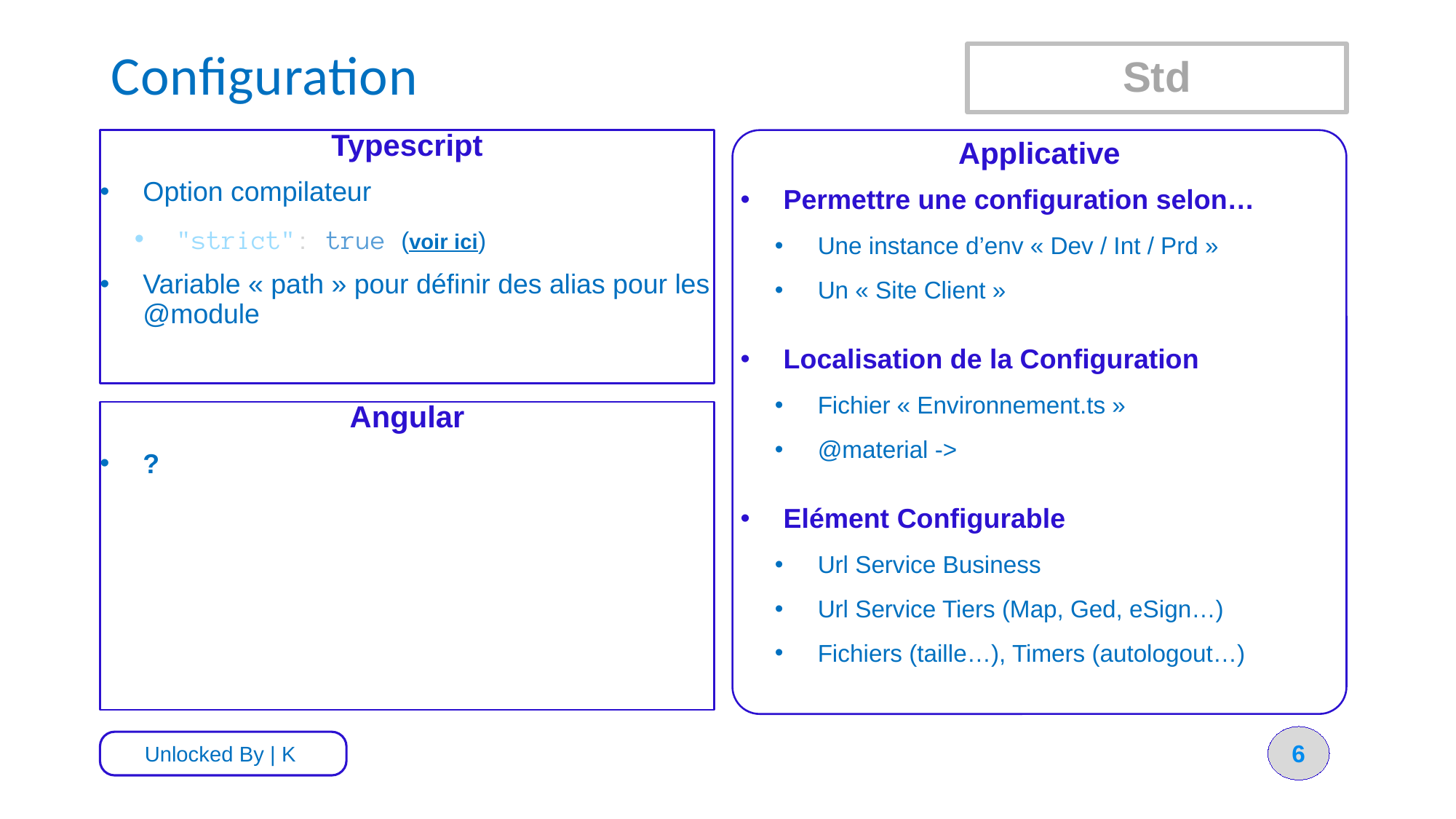

# Configuration
Std
Typescript
Option compilateur
"strict": true (voir ici)
Variable « path » pour définir des alias pour les @module

Applicative
Permettre une configuration selon…
Une instance d’env « Dev / Int / Prd »
Un « Site Client »
Localisation de la Configuration
Fichier « Environnement.ts »
@material ->
Elément Configurable
Url Service Business
Url Service Tiers (Map, Ged, eSign…)
Fichiers (taille…), Timers (autologout…)

Angular
?

6
Unlocked By | K